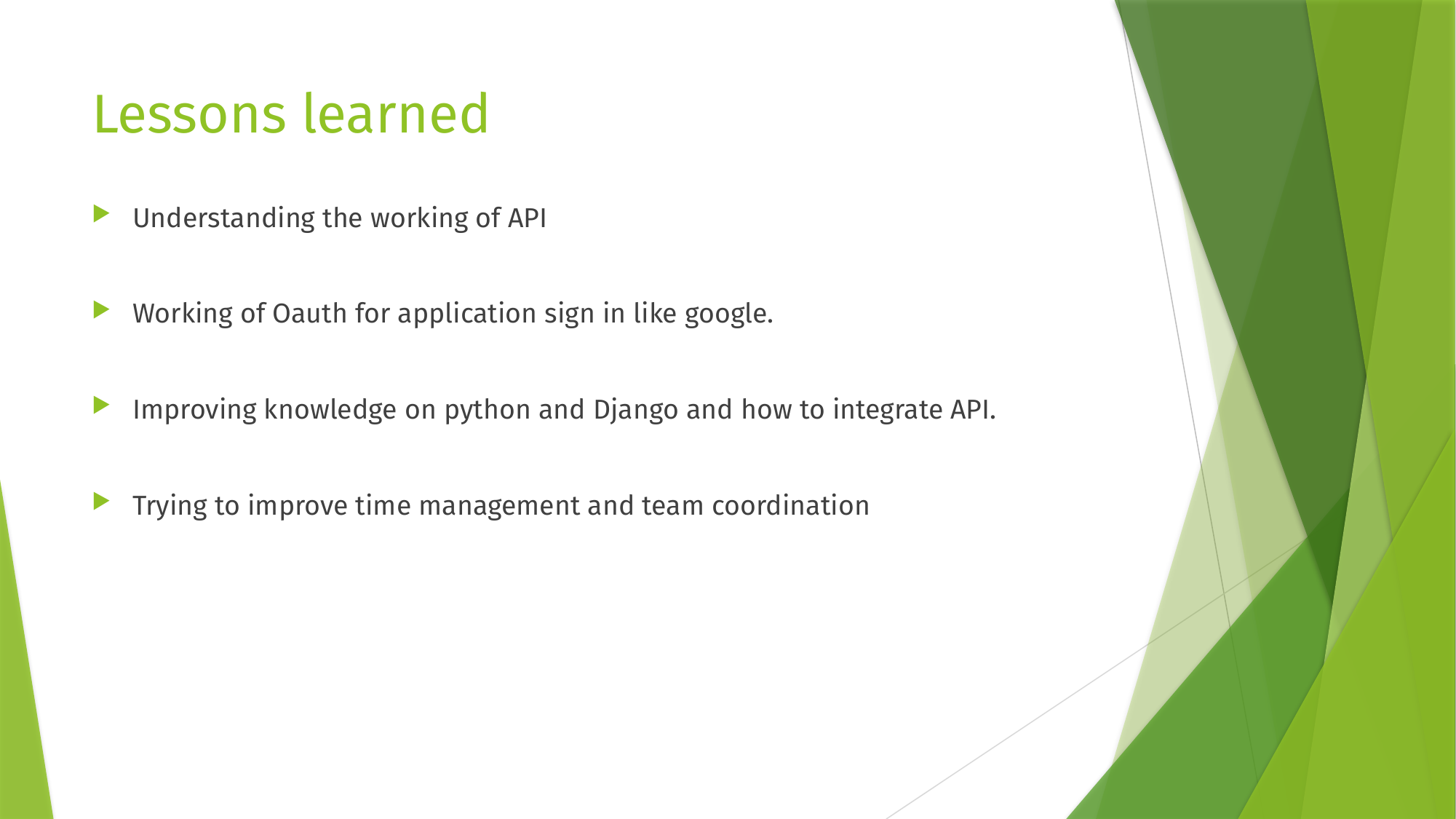

# Lessons learned
Understanding the working of API

Working of Oauth for application sign in like google.

Improving knowledge on python and Django and how to integrate API.

Trying to improve time management and team coordination